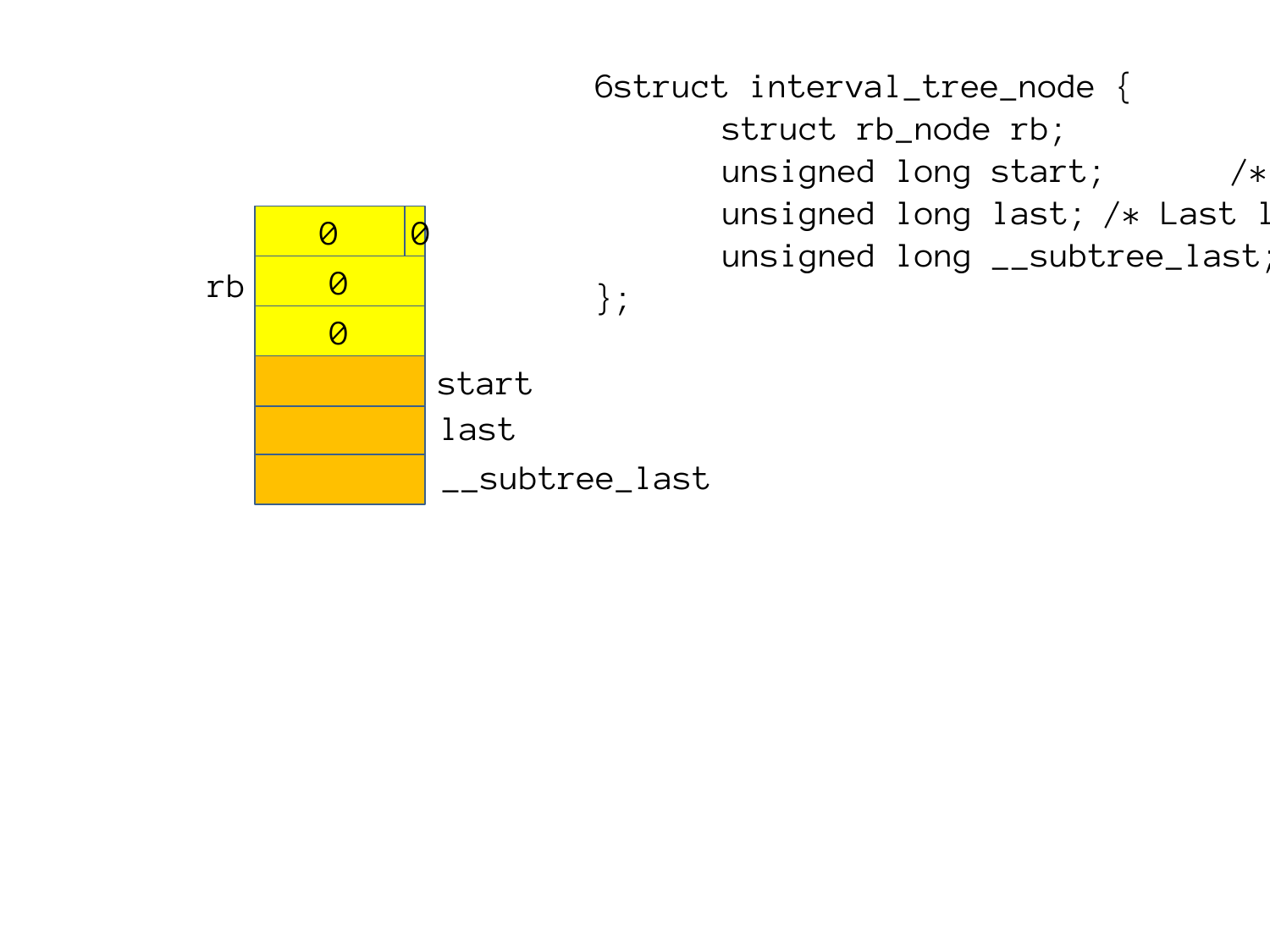

6struct interval_tree_node {
	struct rb_node rb;
	unsigned long start;	/* Start of interval */
	unsigned long last;	/* Last location _in_ interval */
	unsigned long __subtree_last;
};
0
0
rb
0
0
start

last

__subtree_last